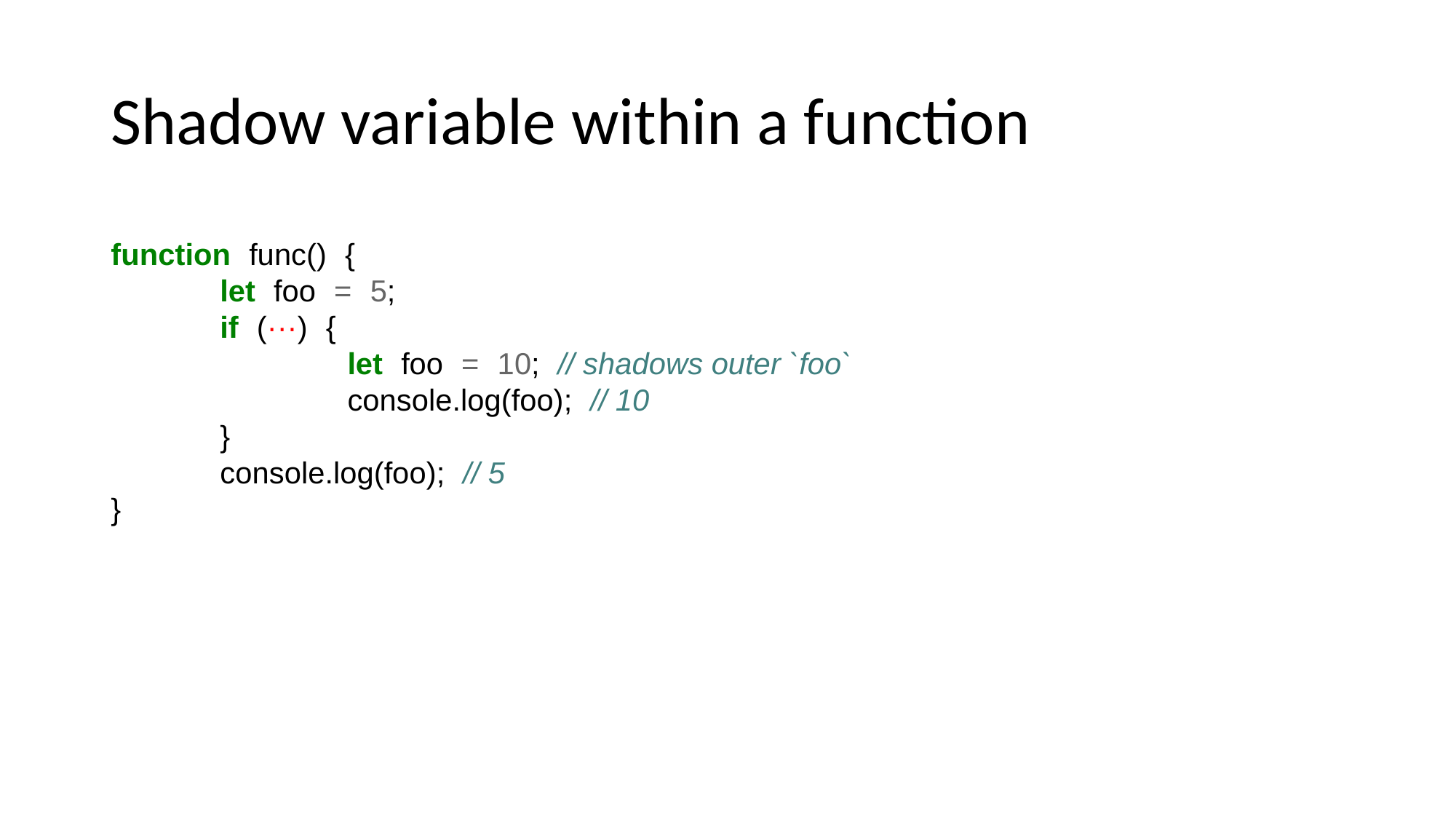

# Shadow variable within a function
function func() {
      let foo = 5;
      if (···) {
             let foo = 10; // shadows outer `foo`
             console.log(foo); // 10
      }
      console.log(foo); // 5
}